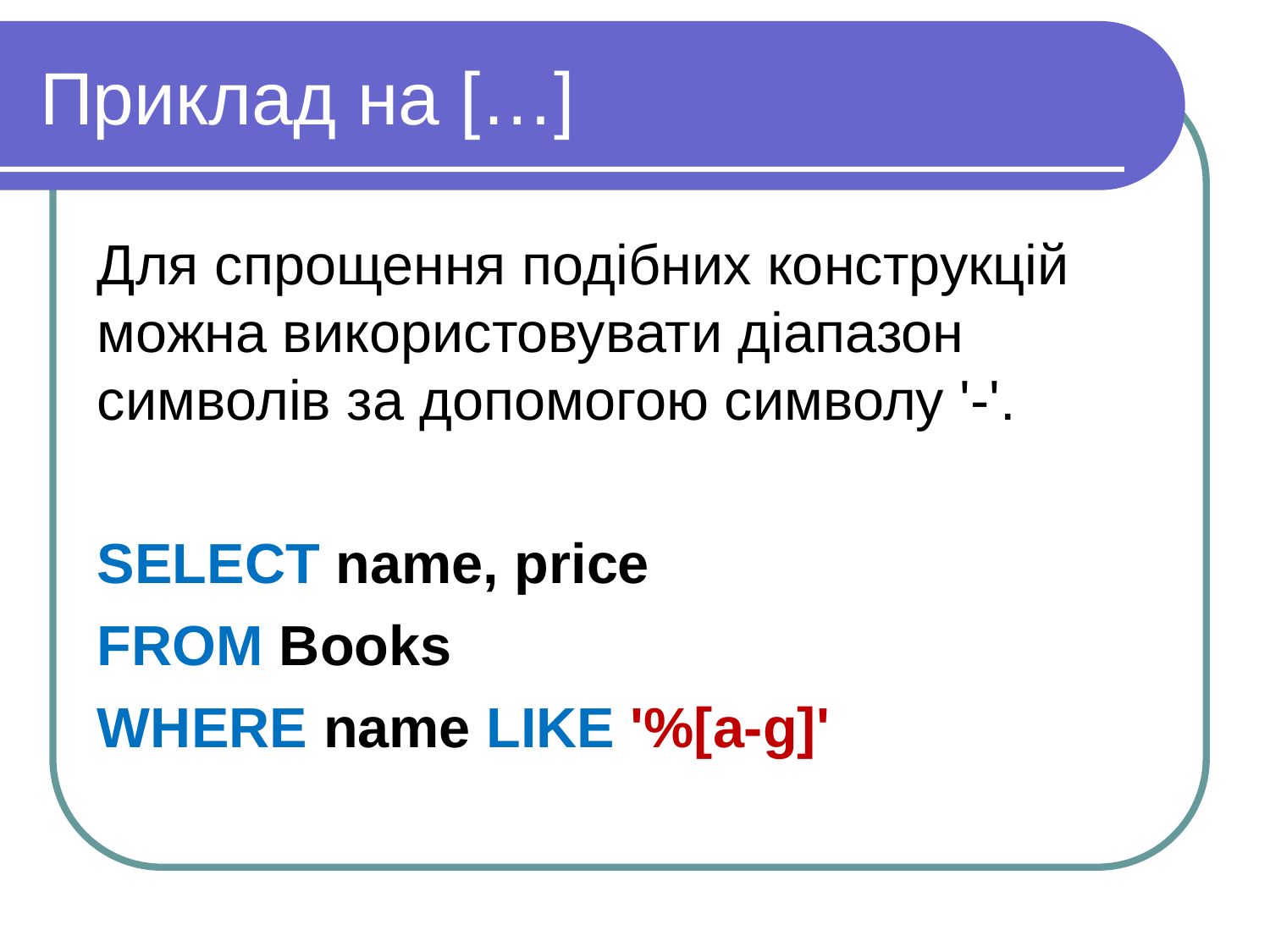

Приклад на […]
Для спрощення подібних конструкцій можна використовувати діапазон символів за допомогою символу '-'.

SELECT name, price
FROM Books
WHERE name LIKE '%[a-g]'